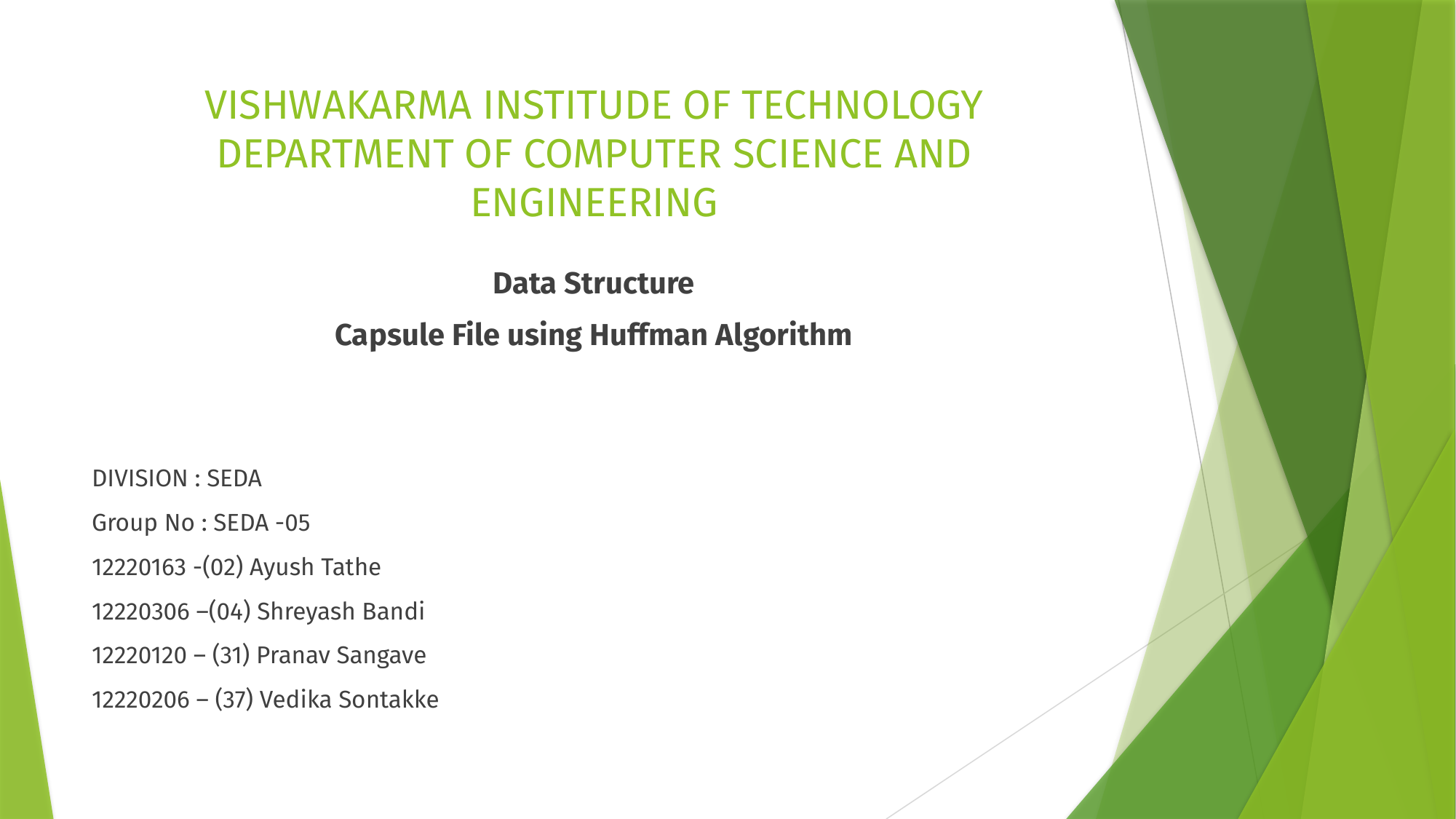

# VISHWAKARMA INSTITUDE OF TECHNOLOGY DEPARTMENT OF COMPUTER SCIENCE AND ENGINEERING
Data Structure
Capsule File using Huffman Algorithm

DIVISION : SEDA
Group No : SEDA -05
12220163 -(02) Ayush Tathe
12220306 –(04) Shreyash Bandi
12220120 – (31) Pranav Sangave
12220206 – (37) Vedika Sontakke